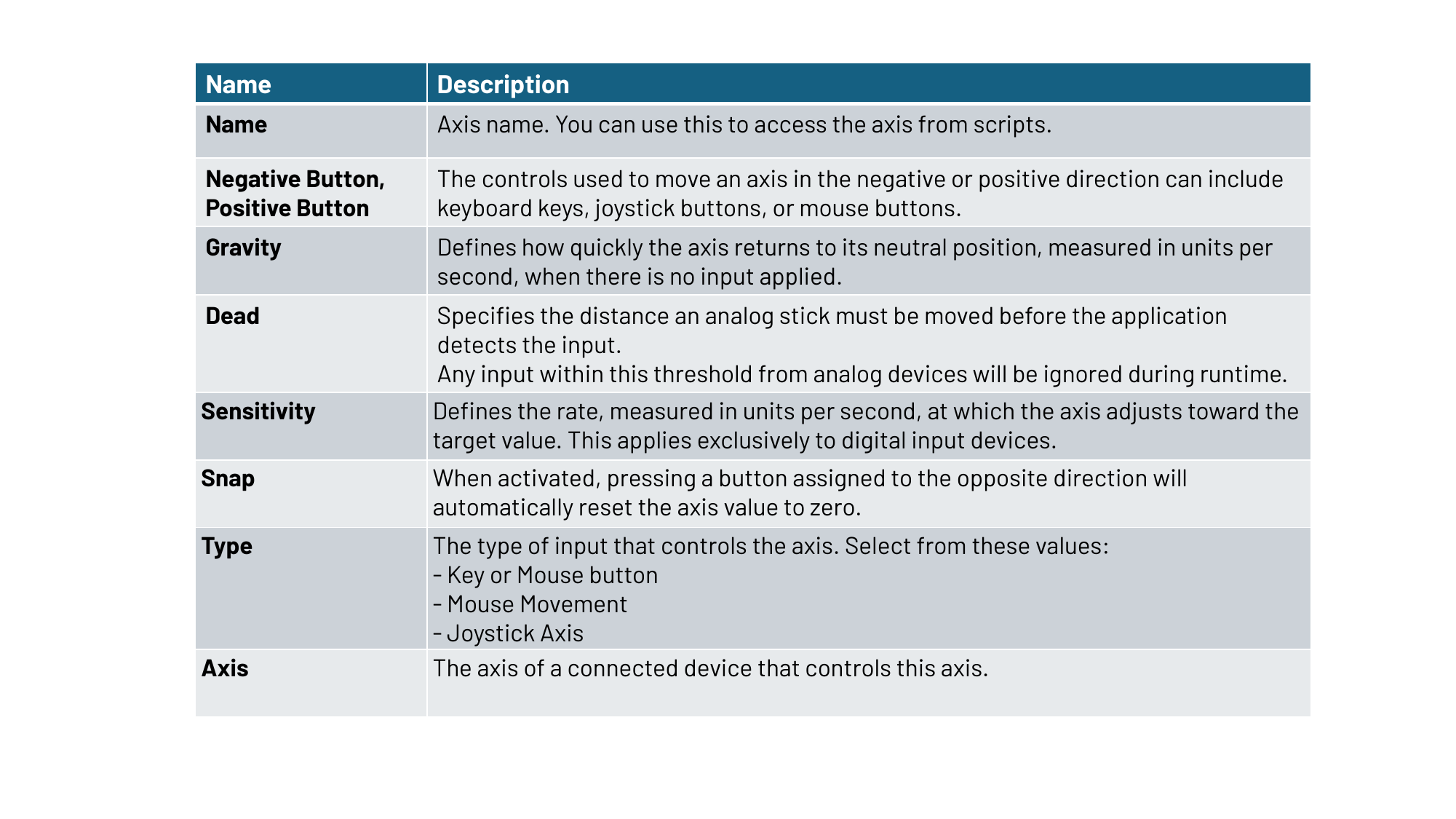

| Name | Description |
| --- | --- |
| Name | Axis name. You can use this to access the axis from scripts. |
| Negative Button, Positive Button | The controls used to move an axis in the negative or positive direction can include keyboard keys, joystick buttons, or mouse buttons. |
| Gravity | Defines how quickly the axis returns to its neutral position, measured in units per second, when there is no input applied. |
| Dead | Specifies the distance an analog stick must be moved before the application detects the input. Any input within this threshold from analog devices will be ignored during runtime. |
| Sensitivity | Defines the rate, measured in units per second, at which the axis adjusts toward the target value. This applies exclusively to digital input devices. |
| Snap | When activated, pressing a button assigned to the opposite direction will automatically reset the axis value to zero. |
| Type | The type of input that controls the axis. Select from these values: - Key or Mouse button - Mouse Movement - Joystick Axis |
| Axis | The axis of a connected device that controls this axis. |